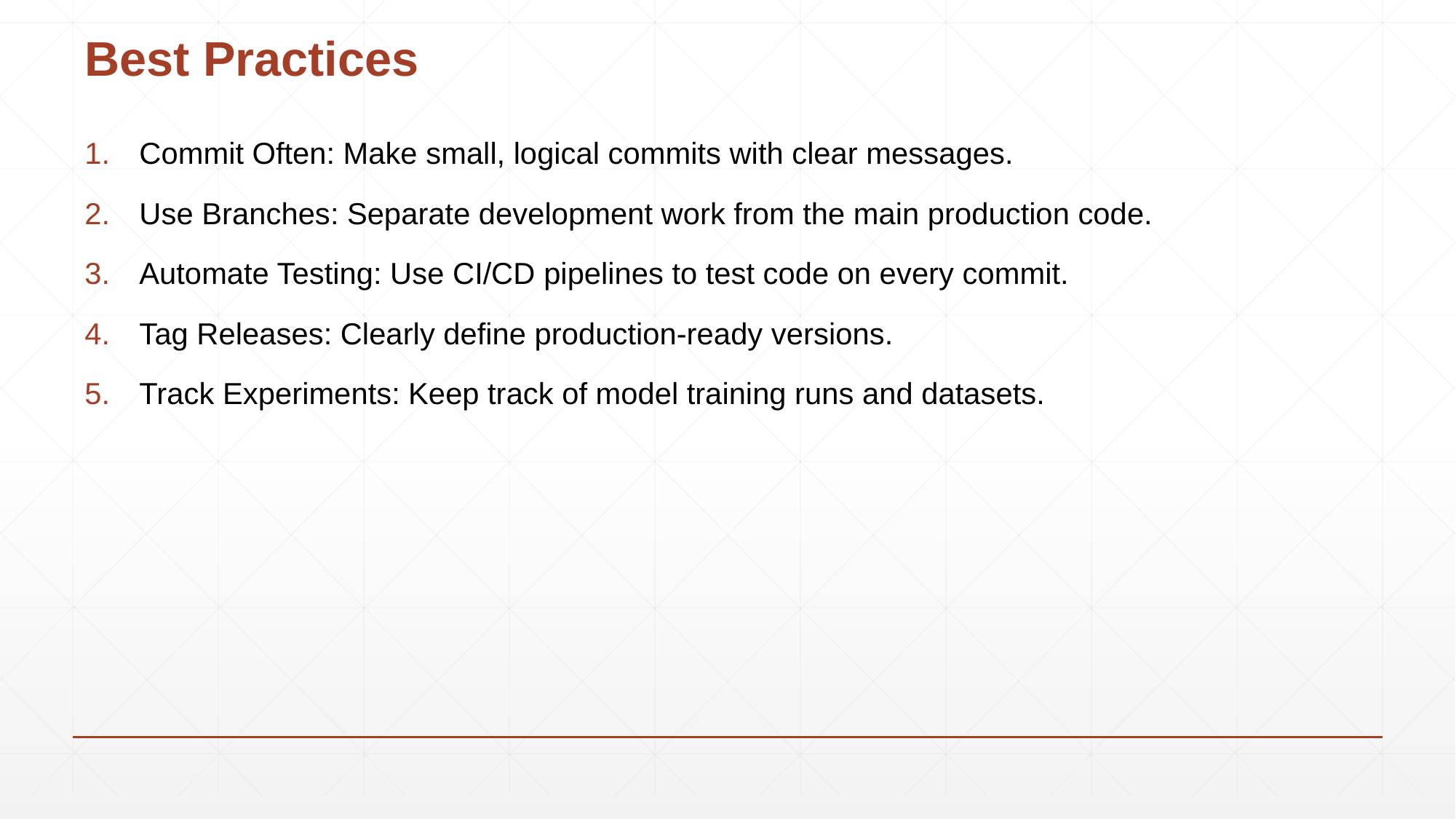

# Best Practices
Commit Often: Make small, logical commits with clear messages.
Use Branches: Separate development work from the main production code.
Automate Testing: Use CI/CD pipelines to test code on every commit.
Tag Releases: Clearly define production-ready versions.
Track Experiments: Keep track of model training runs and datasets.